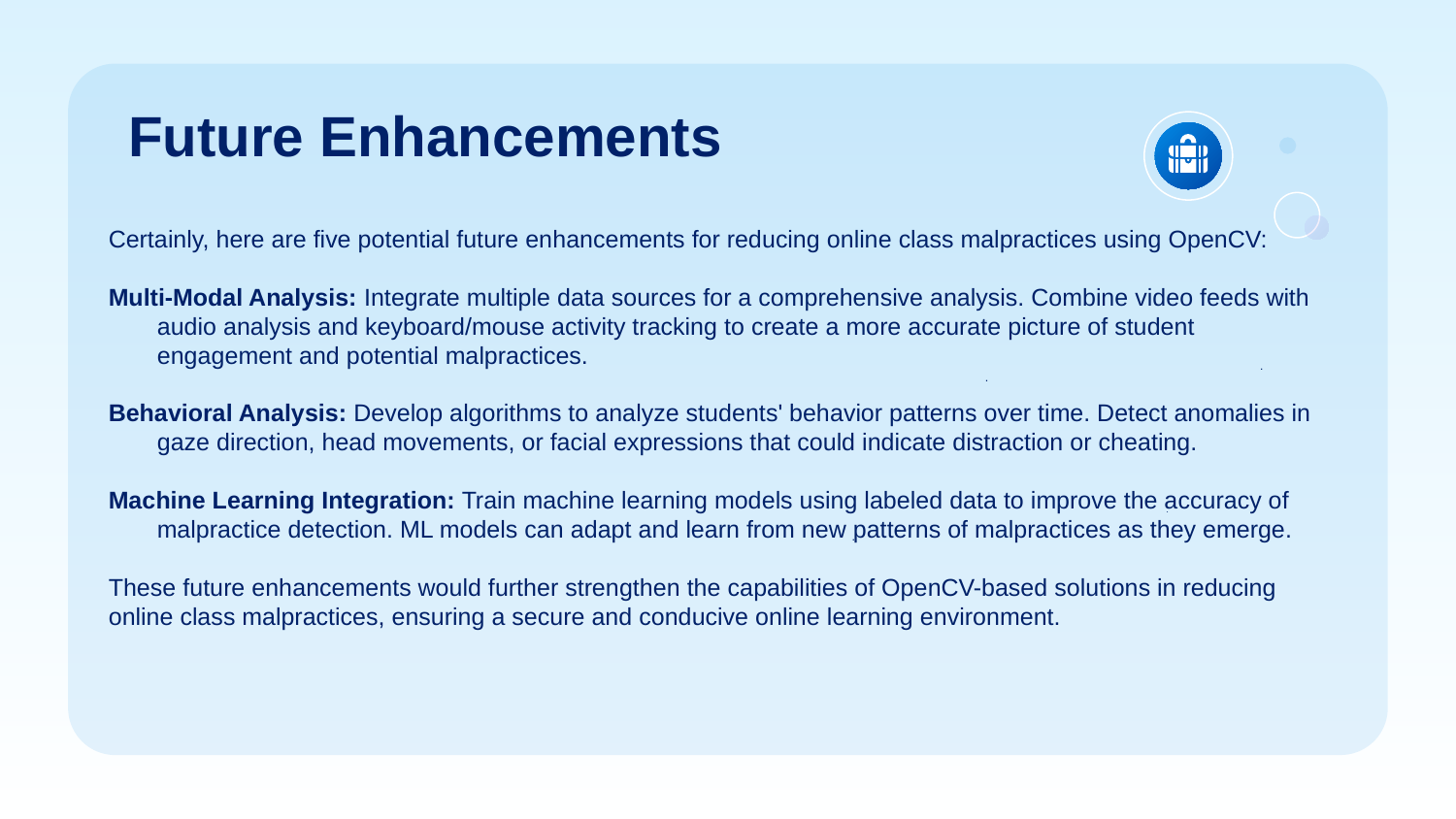

# Future Enhancements

Certainly, here are five potential future enhancements for reducing online class malpractices using OpenCV:

Multi-Modal Analysis: Integrate multiple data sources for a comprehensive analysis. Combine video feeds with audio analysis and keyboard/mouse activity tracking to create a more accurate picture of student engagement and potential malpractices.

Behavioral Analysis: Develop algorithms to analyze students' behavior patterns over time. Detect anomalies in gaze direction, head movements, or facial expressions that could indicate distraction or cheating.

Machine Learning Integration: Train machine learning models using labeled data to improve the accuracy of malpractice detection. ML models can adapt and learn from new patterns of malpractices as they emerge.

These future enhancements would further strengthen the capabilities of OpenCV-based solutions in reducing online class malpractices, ensuring a secure and conducive online learning environment.

.

.
.
.
.